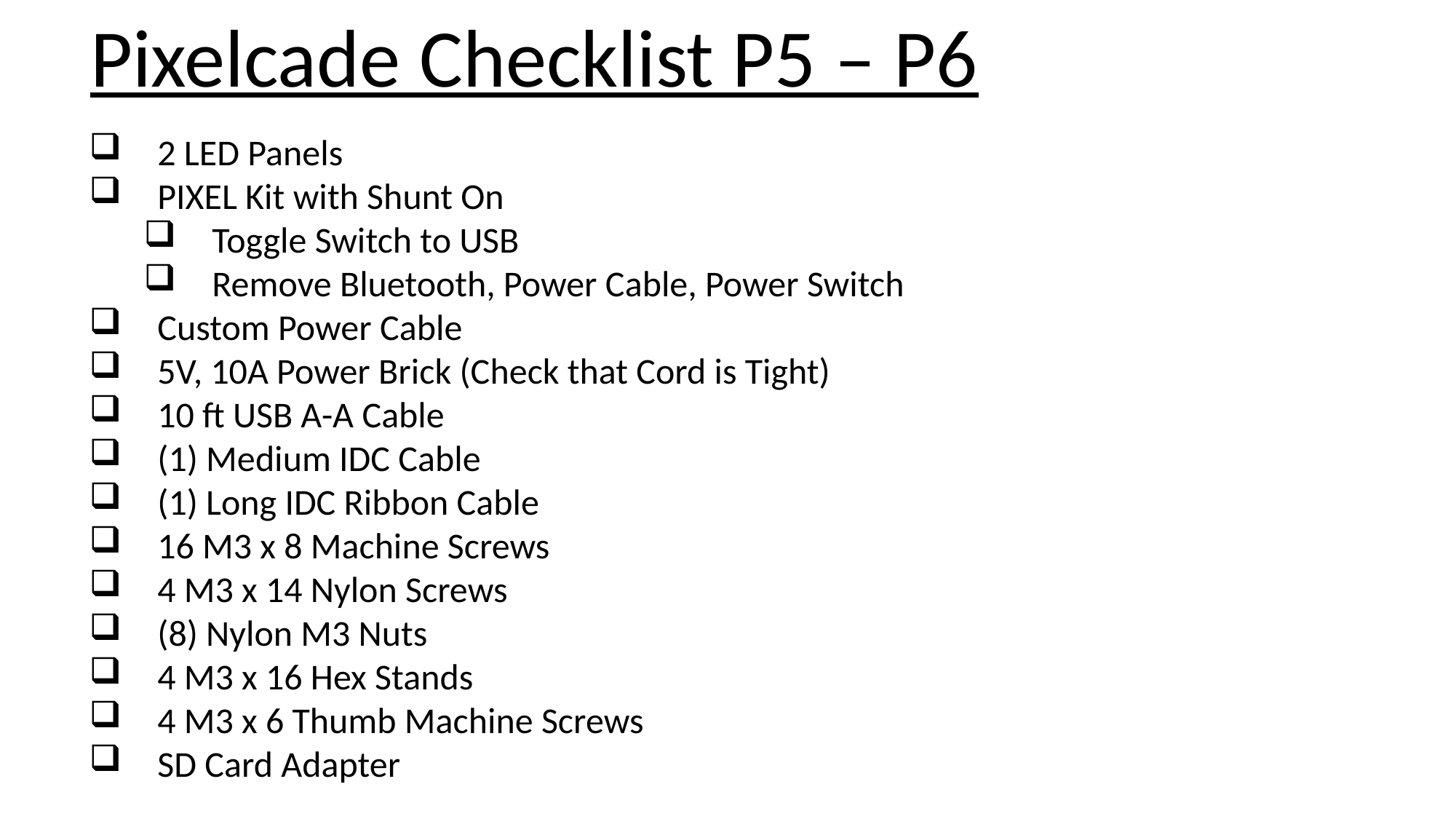

Pixelcade Checklist P5 – P6
2 LED Panels
PIXEL Kit with Shunt On
Toggle Switch to USB
Remove Bluetooth, Power Cable, Power Switch
Custom Power Cable
5V, 10A Power Brick (Check that Cord is Tight)
10 ft USB A-A Cable
(1) Medium IDC Cable
(1) Long IDC Ribbon Cable
16 M3 x 8 Machine Screws
4 M3 x 14 Nylon Screws
(8) Nylon M3 Nuts
4 M3 x 16 Hex Stands
4 M3 x 6 Thumb Machine Screws
SD Card Adapter